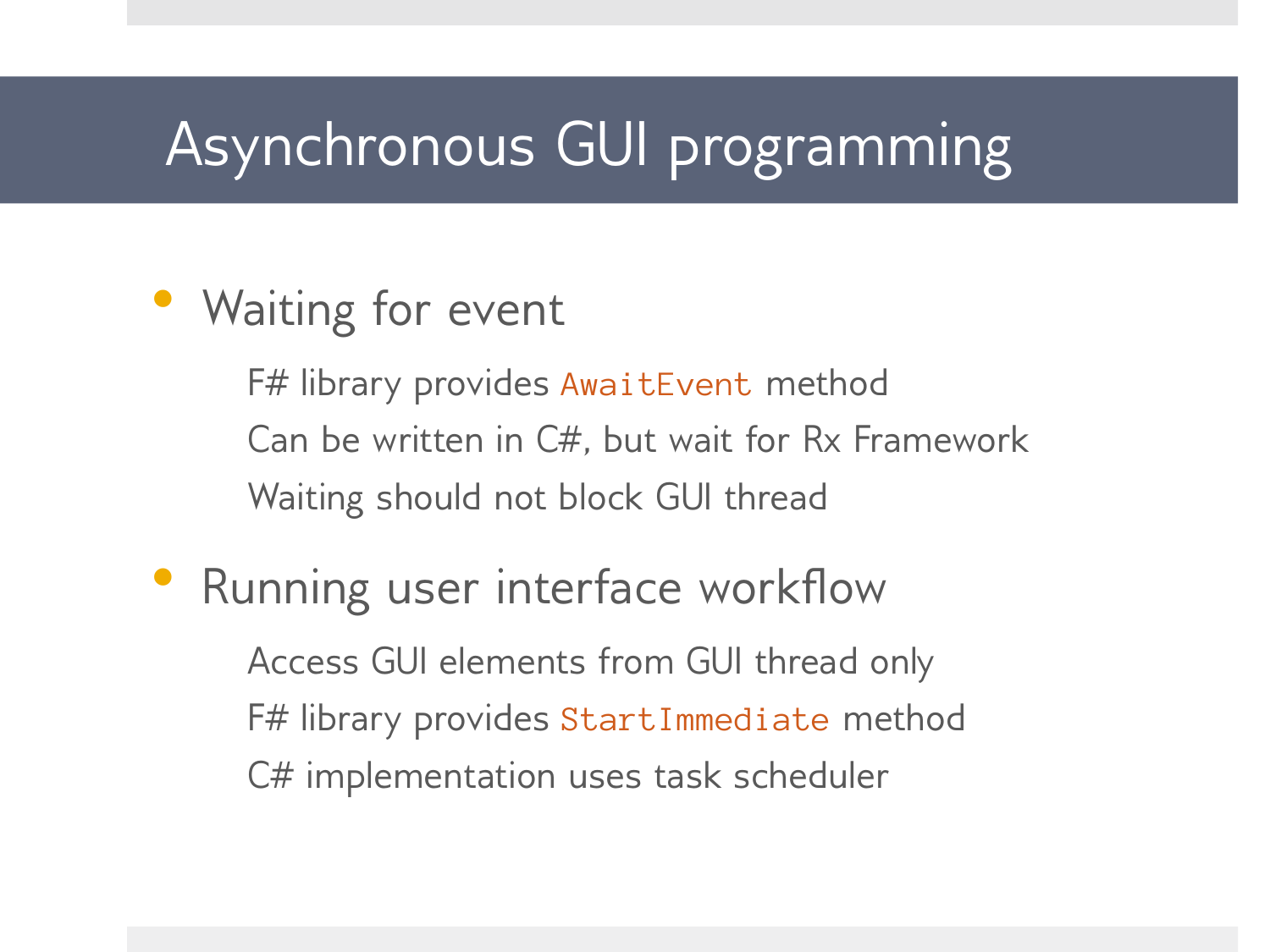

# Asynchronous GUI programming
Waiting for event
F# library provides AwaitEvent method
Can be written in C#, but wait for Rx Framework
Waiting should not block GUI thread
Running user interface workflow
Access GUI elements from GUI thread only
F# library provides StartImmediate method
C# implementation uses task scheduler